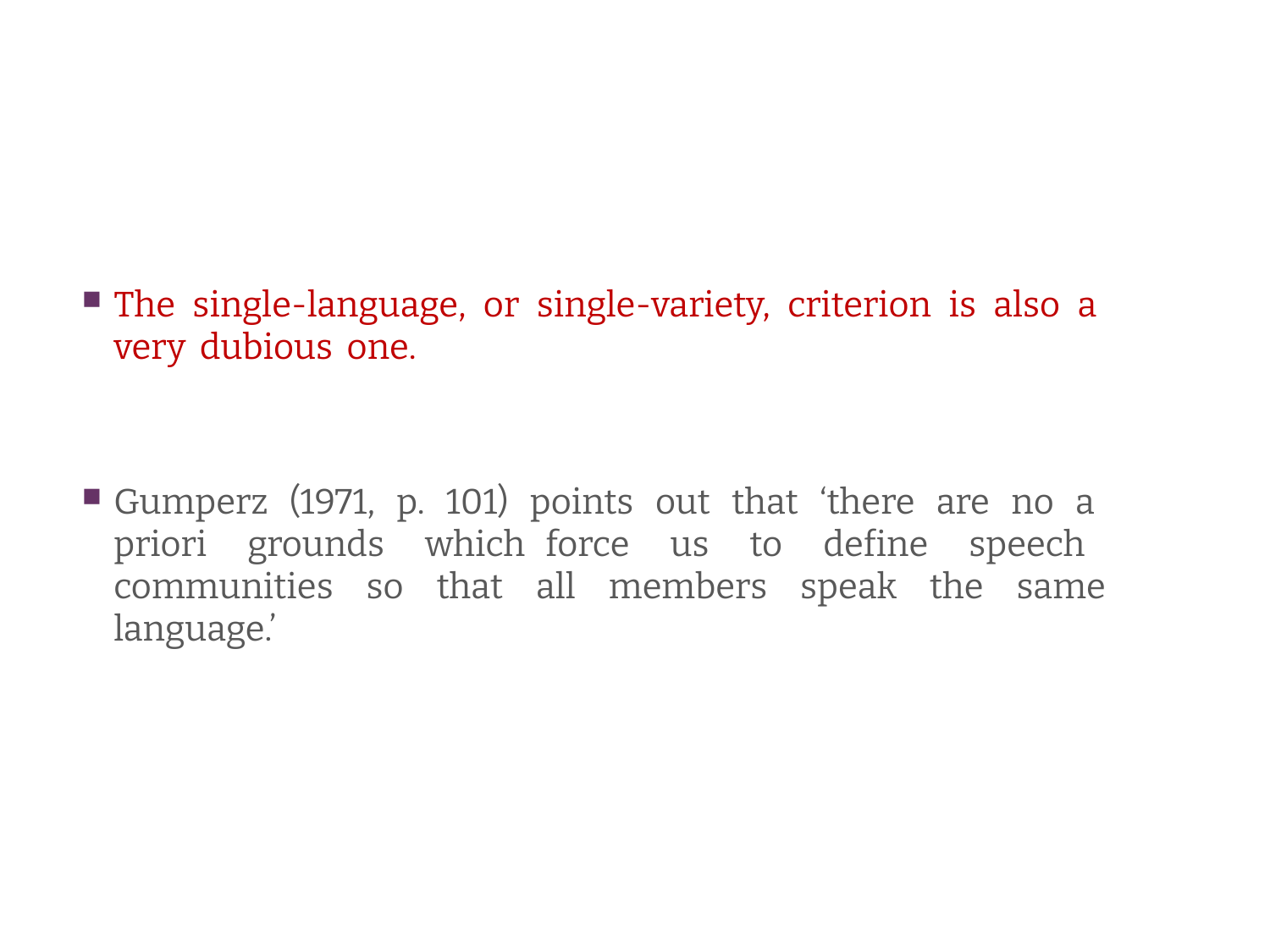

#
The  single-language,  or  single-variety,  criterion  is  also  a  very  dubious  one.

Gumperz  (1971,  p.  101)  points  out  that  ‘there  are  no  a  priori  grounds  which force  us  to  define  speech  communities  so  that  all  members  speak  the  same language.’